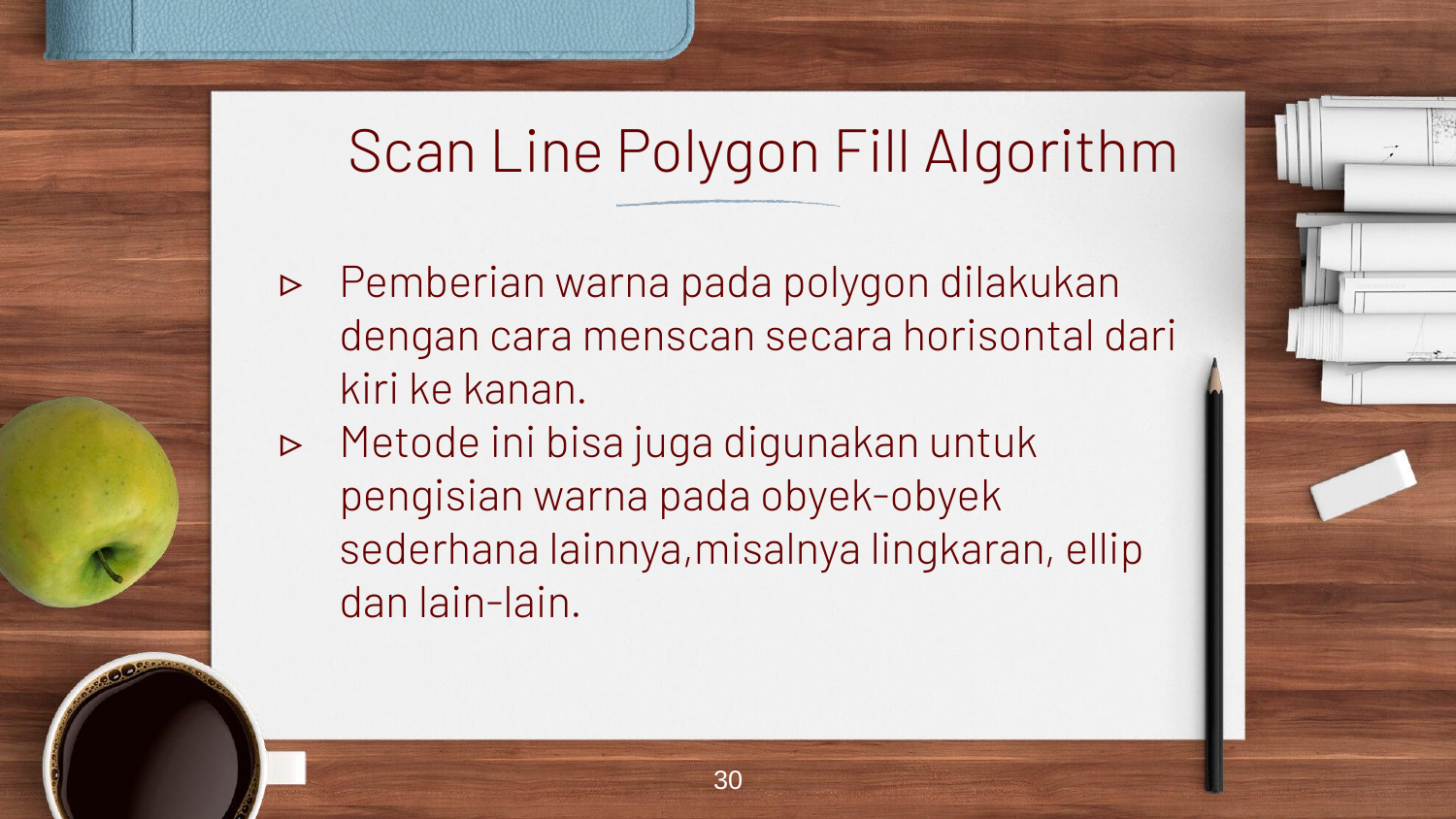

# Scan Line Polygon Fill Algorithm
Pemberian warna pada polygon dilakukan dengan cara menscan secara horisontal dari kiri ke kanan.
Metode ini bisa juga digunakan untuk pengisian warna pada obyek-obyek sederhana lainnya,misalnya lingkaran, ellip dan lain-lain.

30